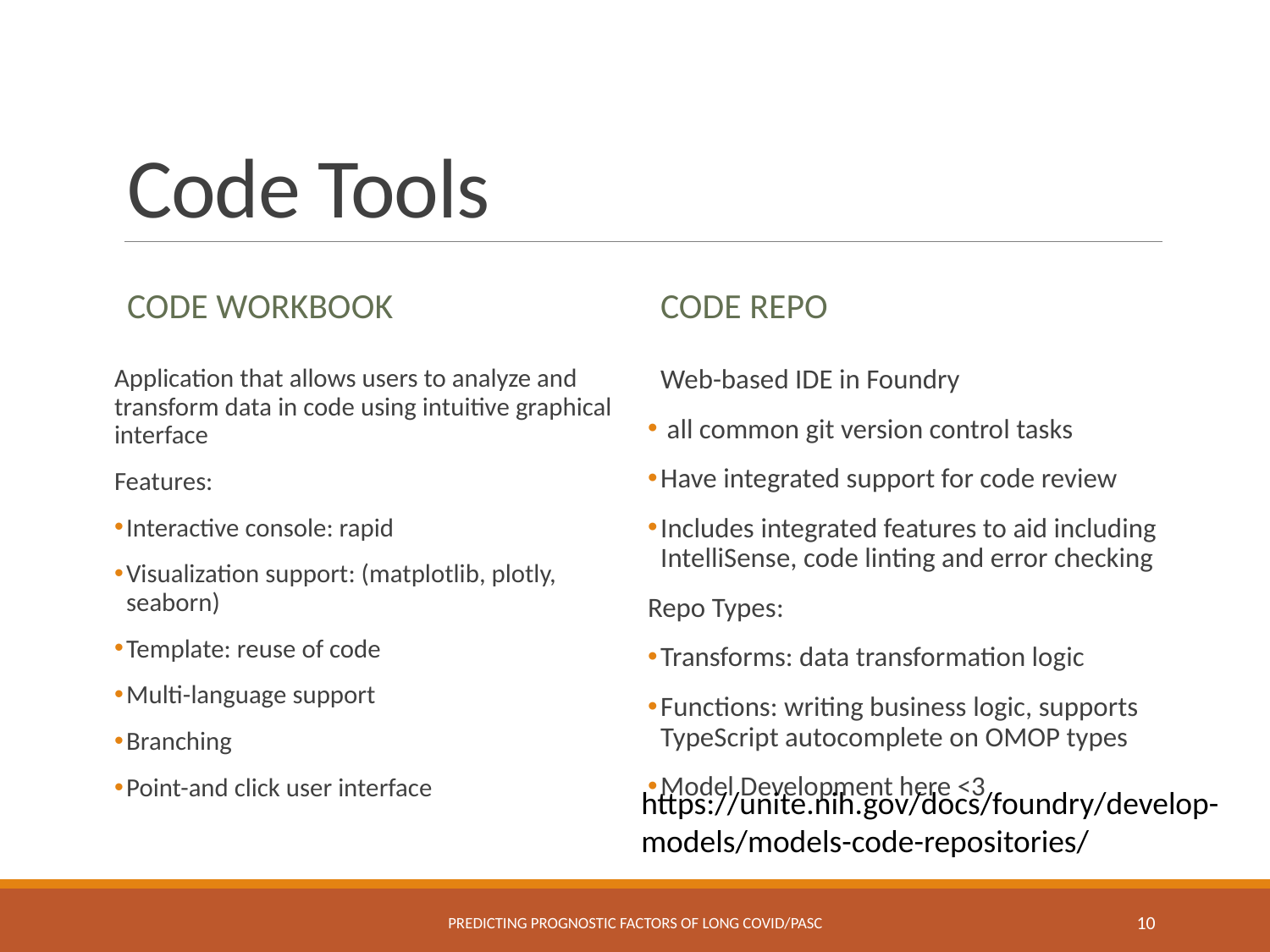

# Code Tools
Code workbook
Code repo
Application that allows users to analyze and transform data in code using intuitive graphical interface
Features:
Interactive console: rapid
Visualization support: (matplotlib, plotly, seaborn)
Template: reuse of code
Multi-language support
Branching
Point-and click user interface
Web-based IDE in Foundry
 all common git version control tasks
Have integrated support for code review
Includes integrated features to aid including IntelliSense, code linting and error checking
Repo Types:
Transforms: data transformation logic
Functions: writing business logic, supports TypeScript autocomplete on OMOP types
Model Development here <3
https://unite.nih.gov/docs/foundry/develop-models/models-code-repositories/
Predicting Prognostic Factors of Long COVID/PASC
10